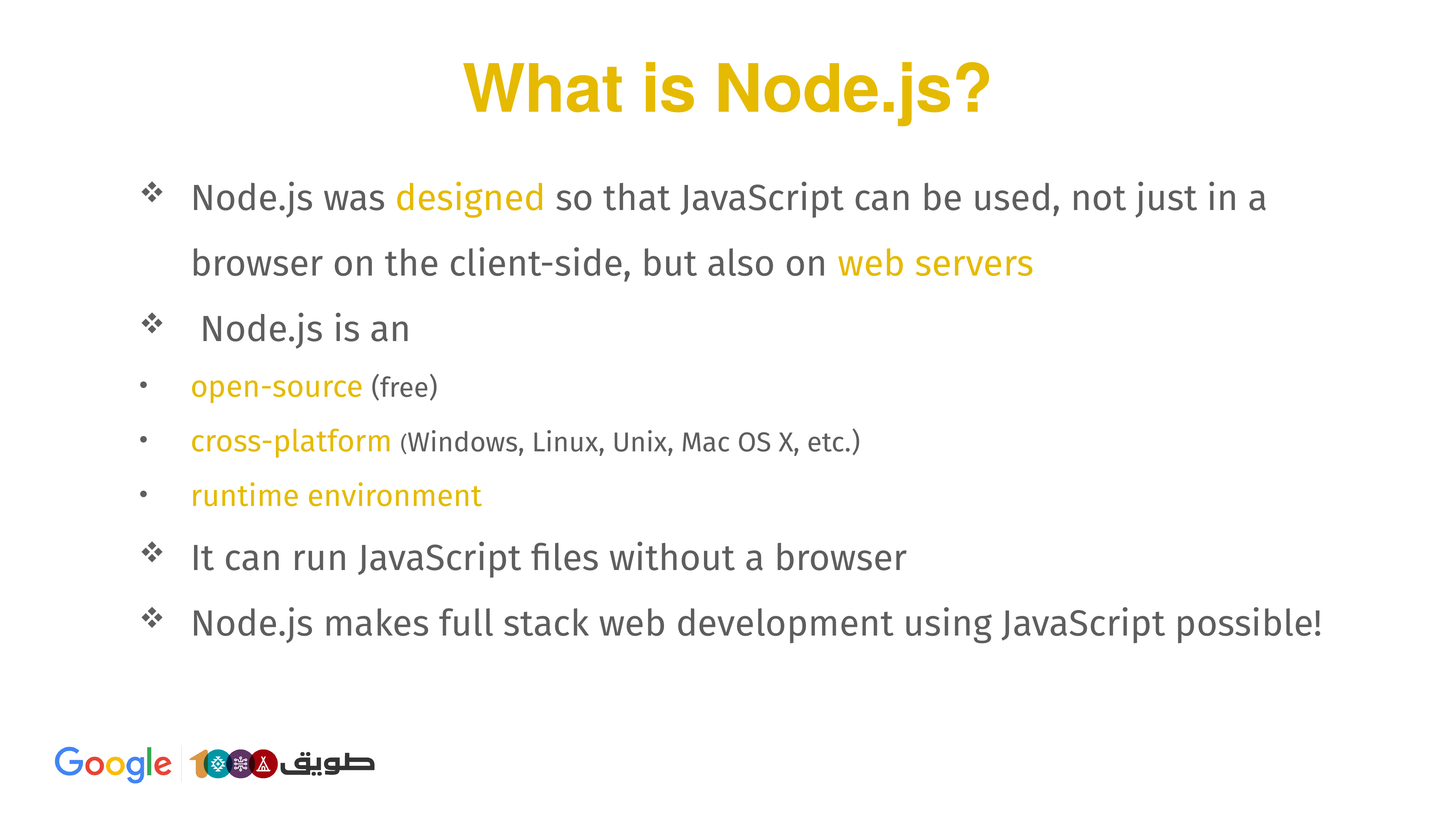

What is Node.js?
Node.js was designed so that JavaScript can be used, not just in a browser on the client-side, but also on web servers
 Node.js is an
open-source (free)
cross-platform (Windows, Linux, Unix, Mac OS X, etc.)
runtime environment
It can run JavaScript files without a browser
Node.js makes full stack web development using JavaScript possible!